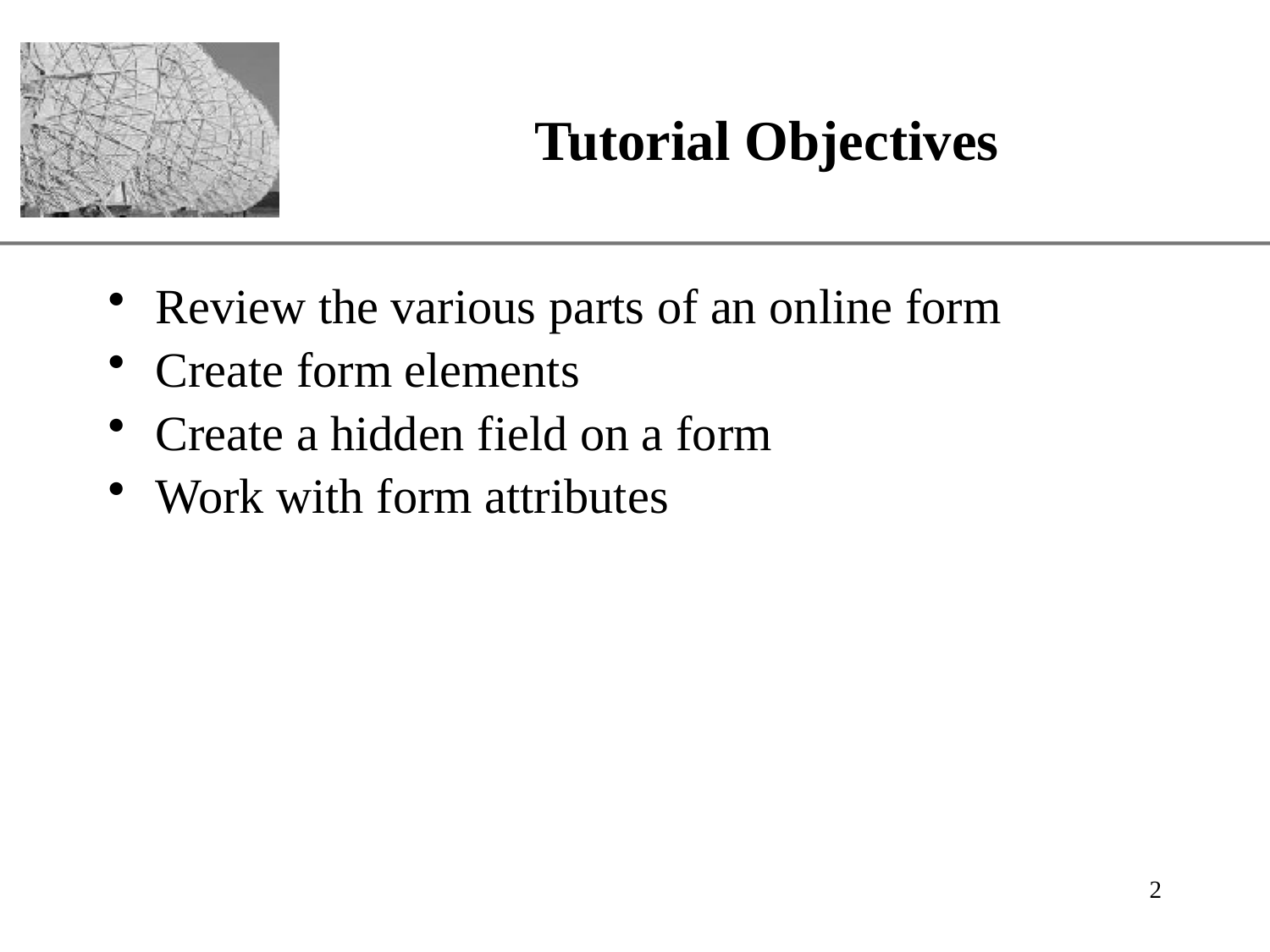

# Tutorial Objectives
Review the various parts of an online form
Create form elements
Create a hidden field on a form
Work with form attributes
2